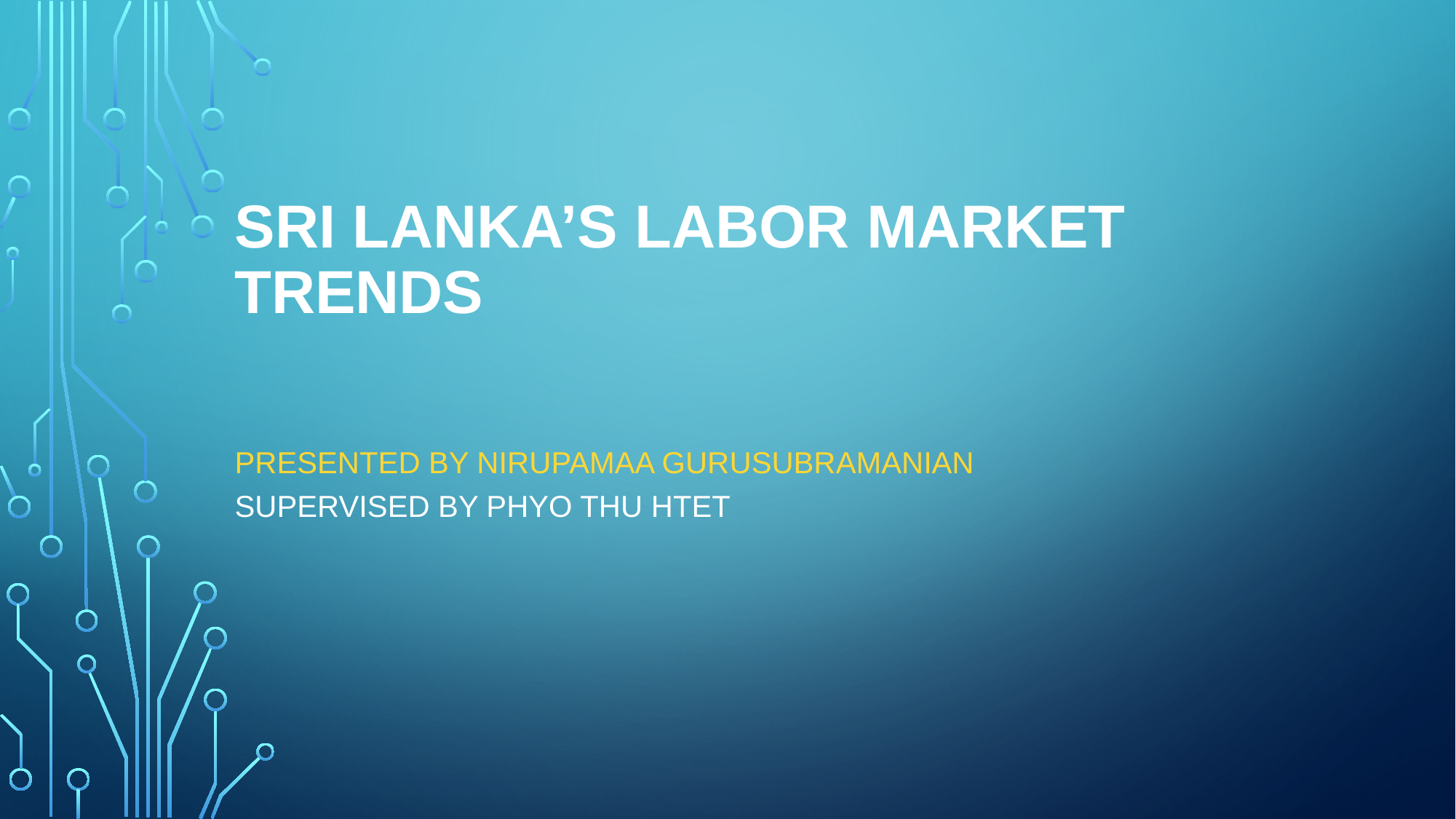

# Sri lanka’s LABOR MARKET TRENDS
PRESENTED BY NIRUPAMAA GURUSUBRAMANIAN
Supervised by PHYO THU HTET